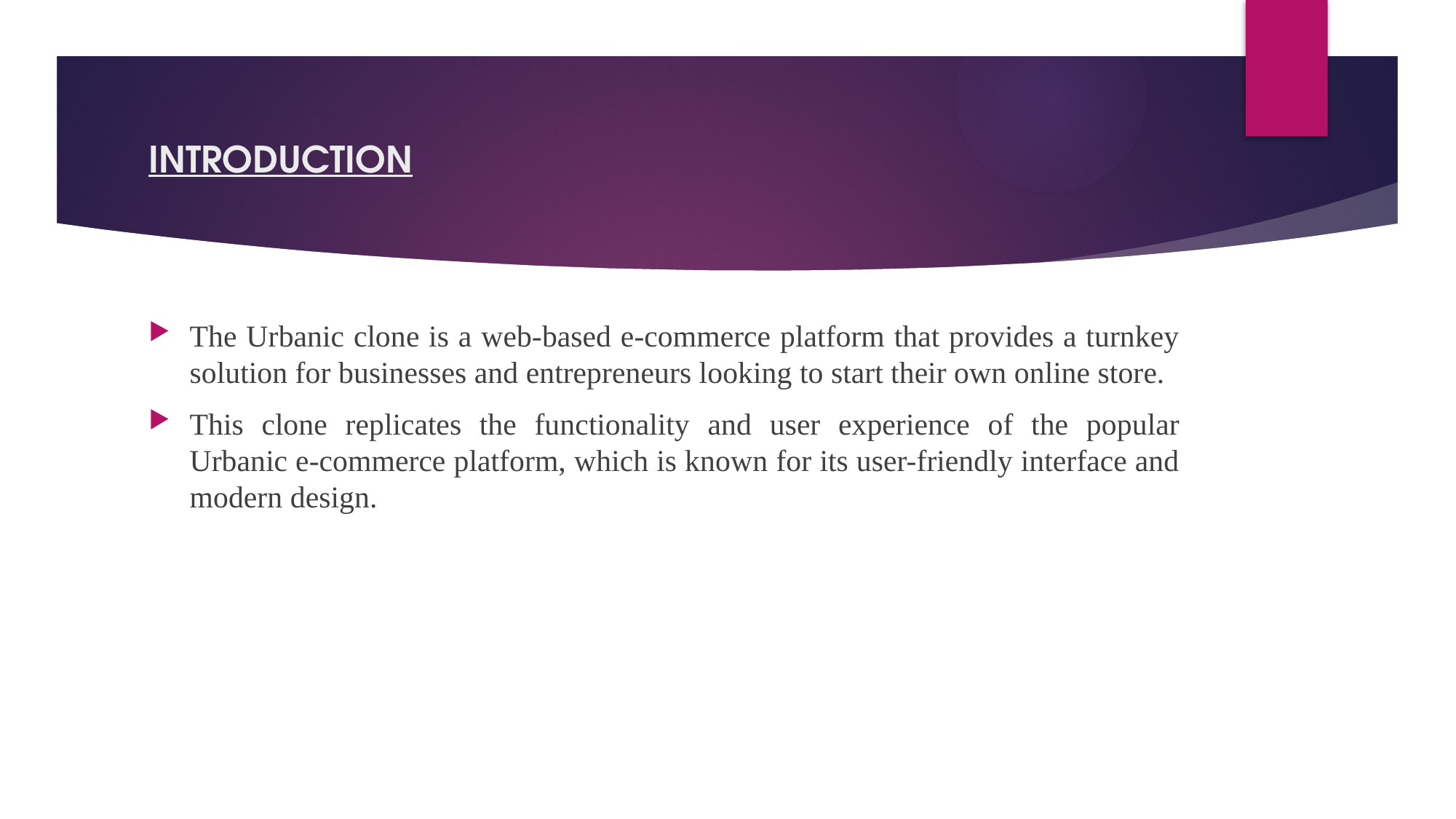

# INTRODUCTION
The Urbanic clone is a web-based e-commerce platform that provides a turnkey solution for businesses and entrepreneurs looking to start their own online store.
This clone replicates the functionality and user experience of the popular Urbanic e-commerce platform, which is known for its user-friendly interface and modern design.